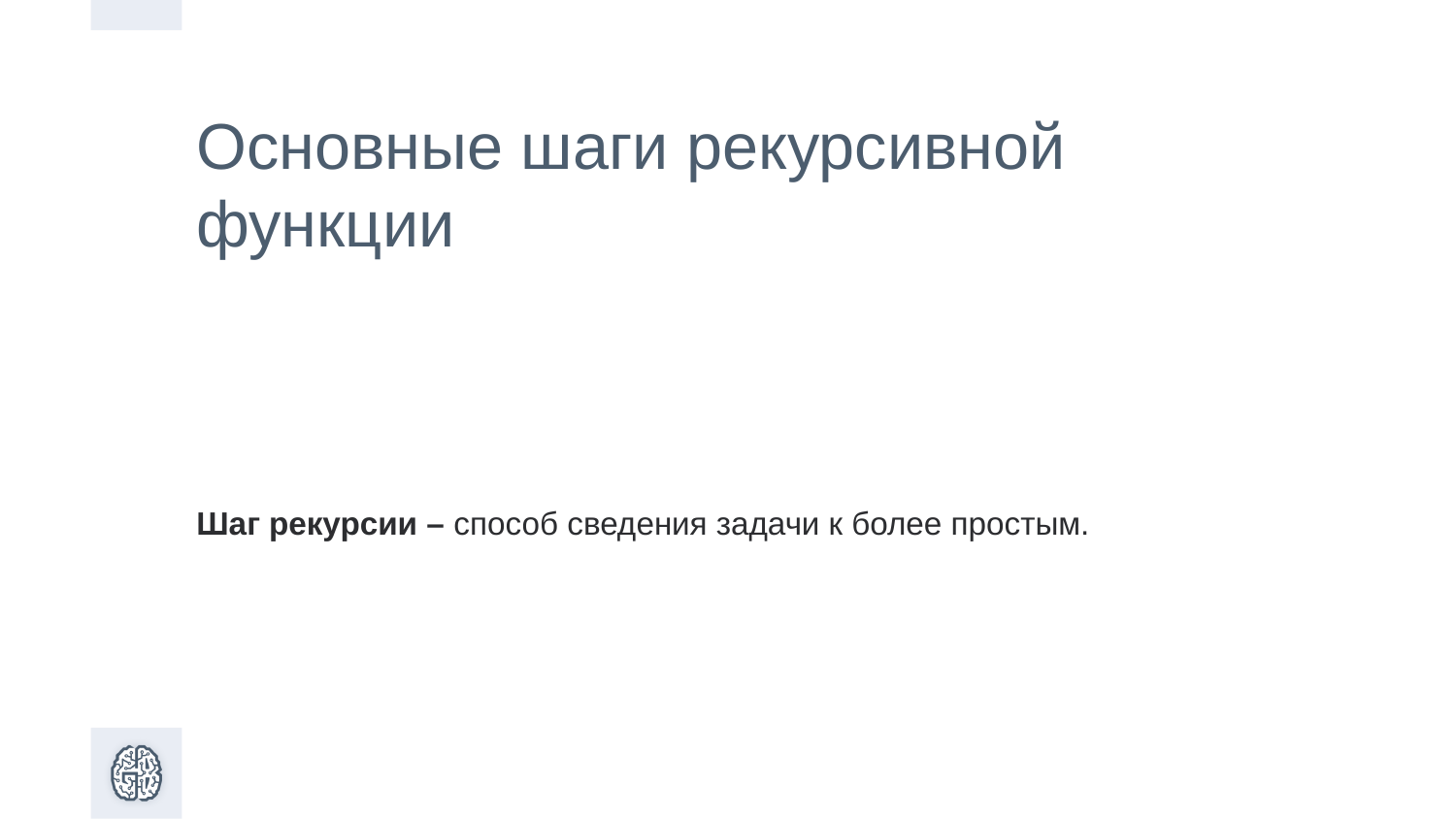

Основные шаги рекурсивной функции
Шаг рекурсии – способ сведения задачи к более простым.